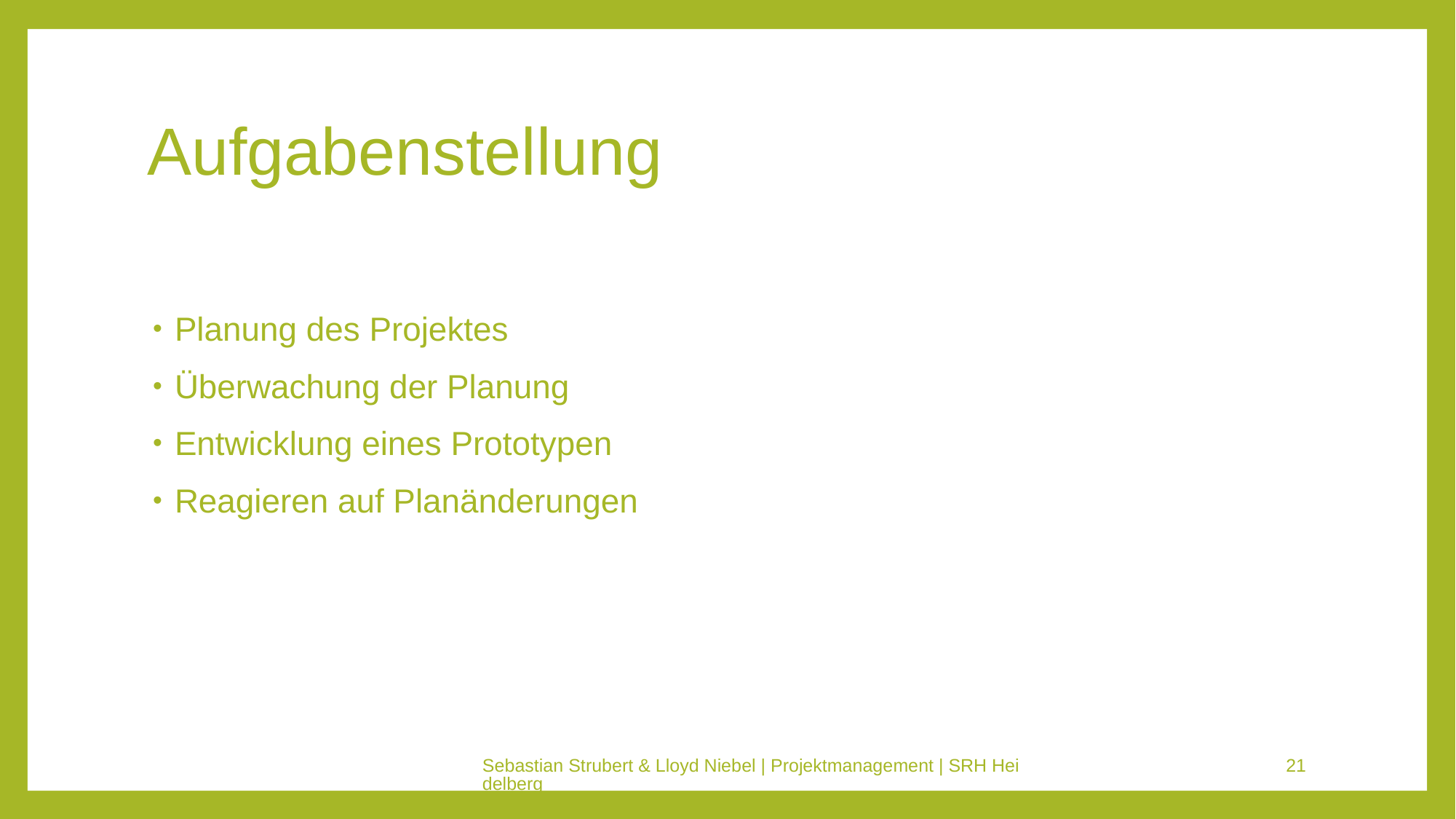

# Aufgabenstellung

Planung des Projektes
Überwachung der Planung
Entwicklung eines Prototypen
Reagieren auf Planänderungen
Sebastian Strubert & Lloyd Niebel | Projektmanagement | SRH Heidelberg
21